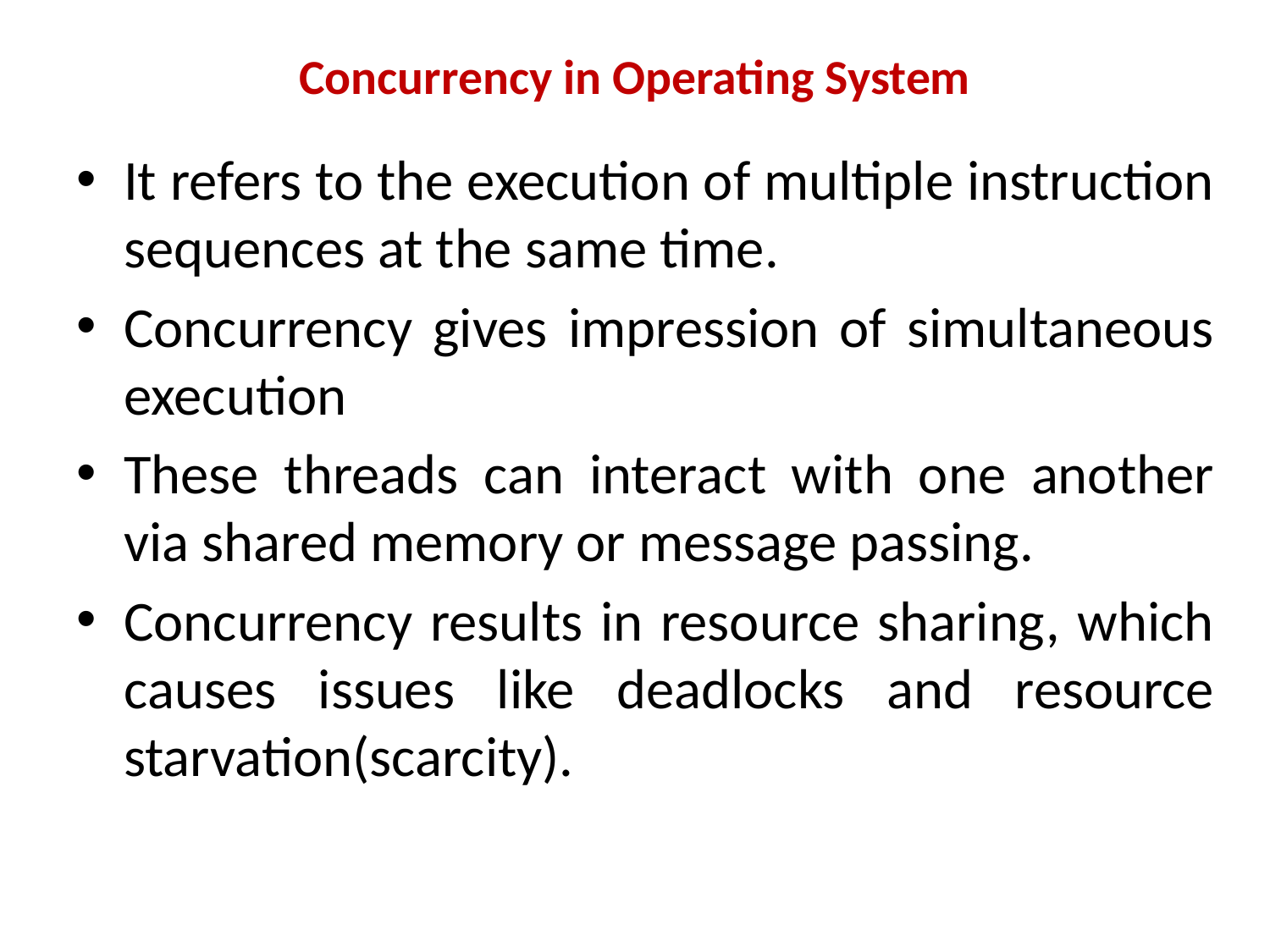

# Concurrency in Operating System
It refers to the execution of multiple instruction sequences at the same time.
Concurrency gives impression of simultaneous execution
These threads can interact with one another via shared memory or message passing.
Concurrency results in resource sharing, which causes issues like deadlocks and resource starvation(scarcity).